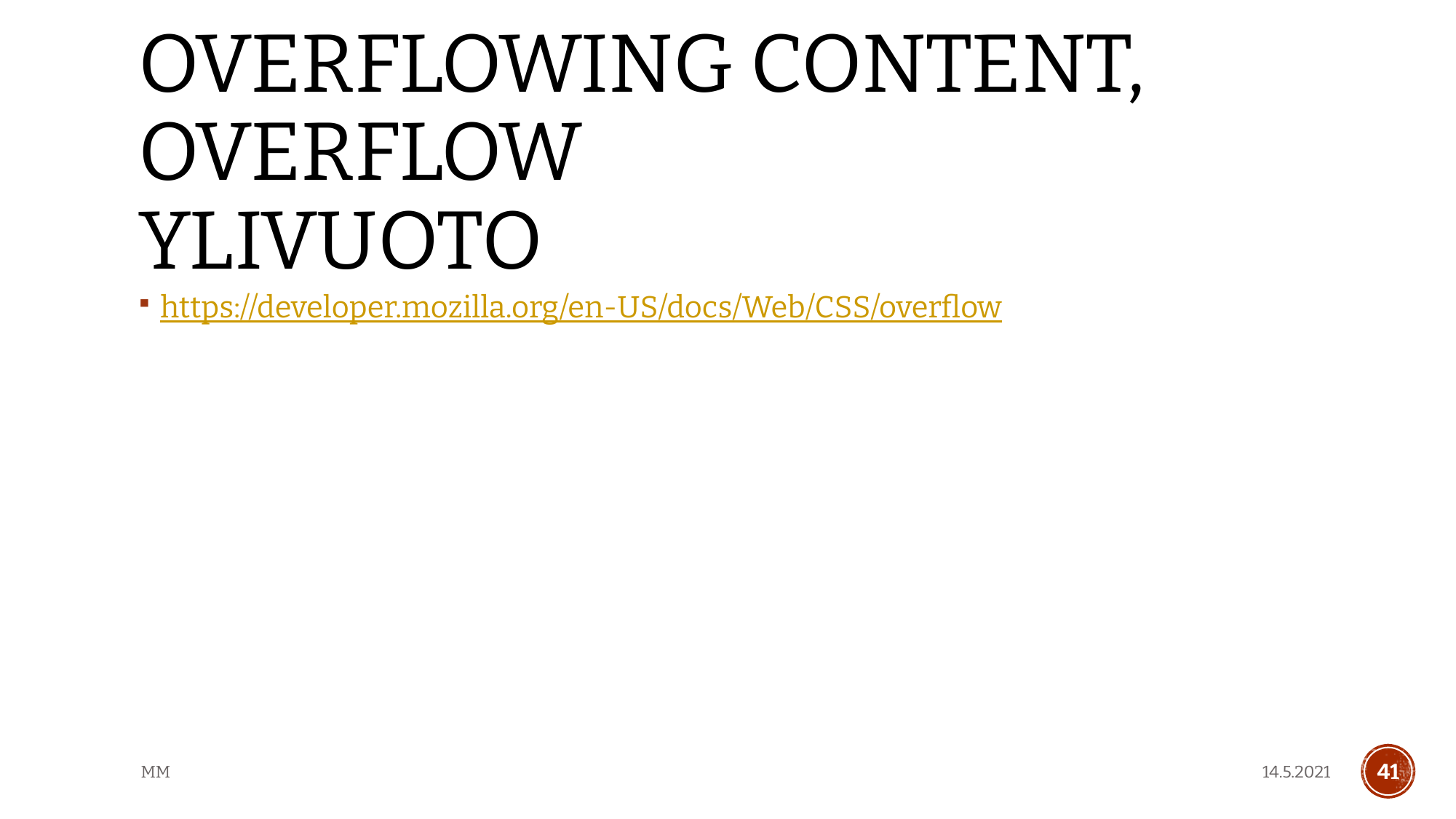

# overflowing content, overflow ylivuoto
https://developer.mozilla.org/en-US/docs/Web/CSS/overflow

MM
14.5.2021
41